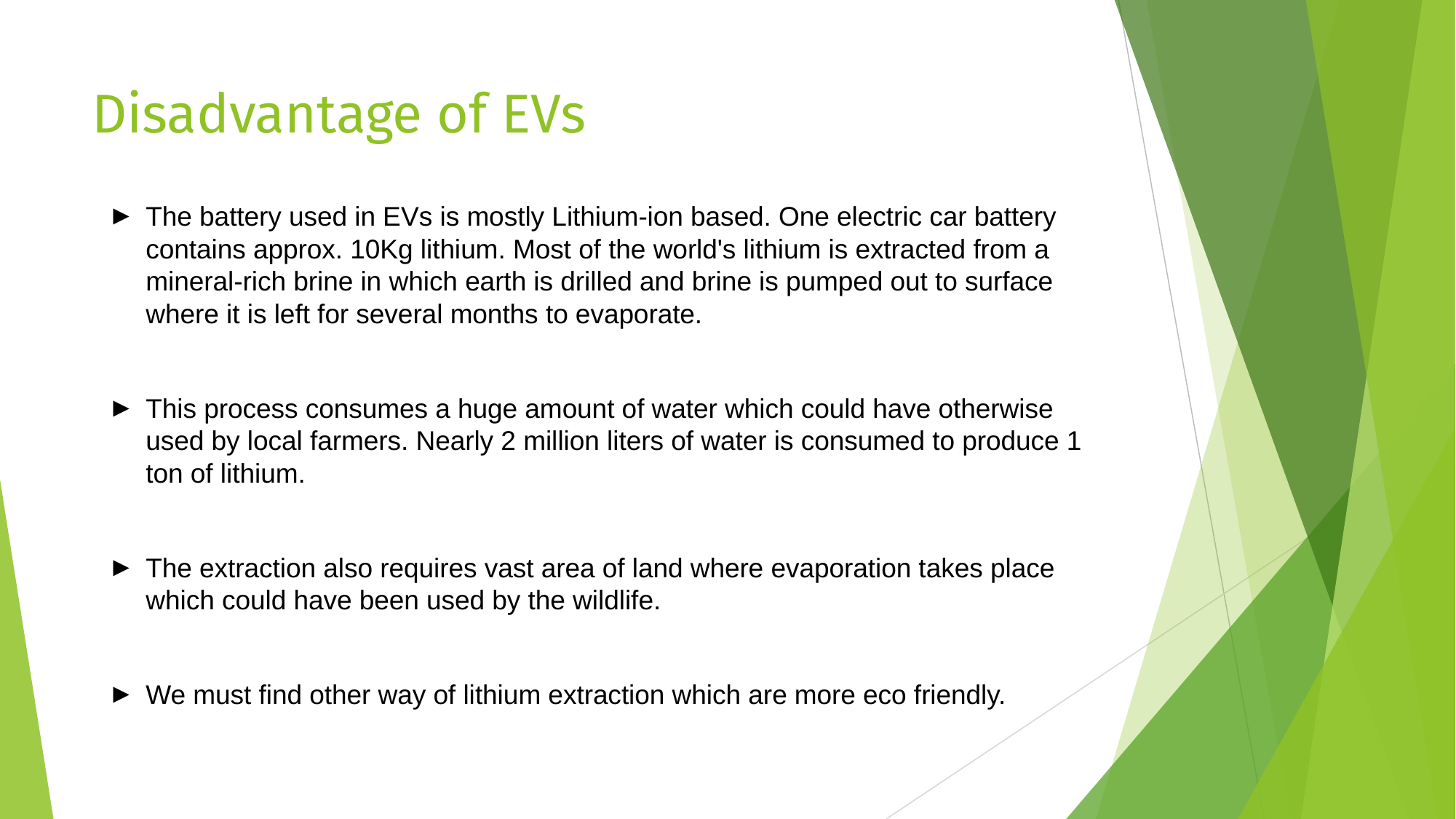

# Disadvantage of EVs
The battery used in EVs is mostly Lithium-ion based. One electric car battery contains approx. 10Kg lithium. Most of the world's lithium is extracted from a mineral-rich brine in which earth is drilled and brine is pumped out to surface where it is left for several months to evaporate.

This process consumes a huge amount of water which could have otherwise used by local farmers. Nearly 2 million liters of water is consumed to produce 1 ton of lithium.

The extraction also requires vast area of land where evaporation takes place which could have been used by the wildlife.

We must find other way of lithium extraction which are more eco friendly.